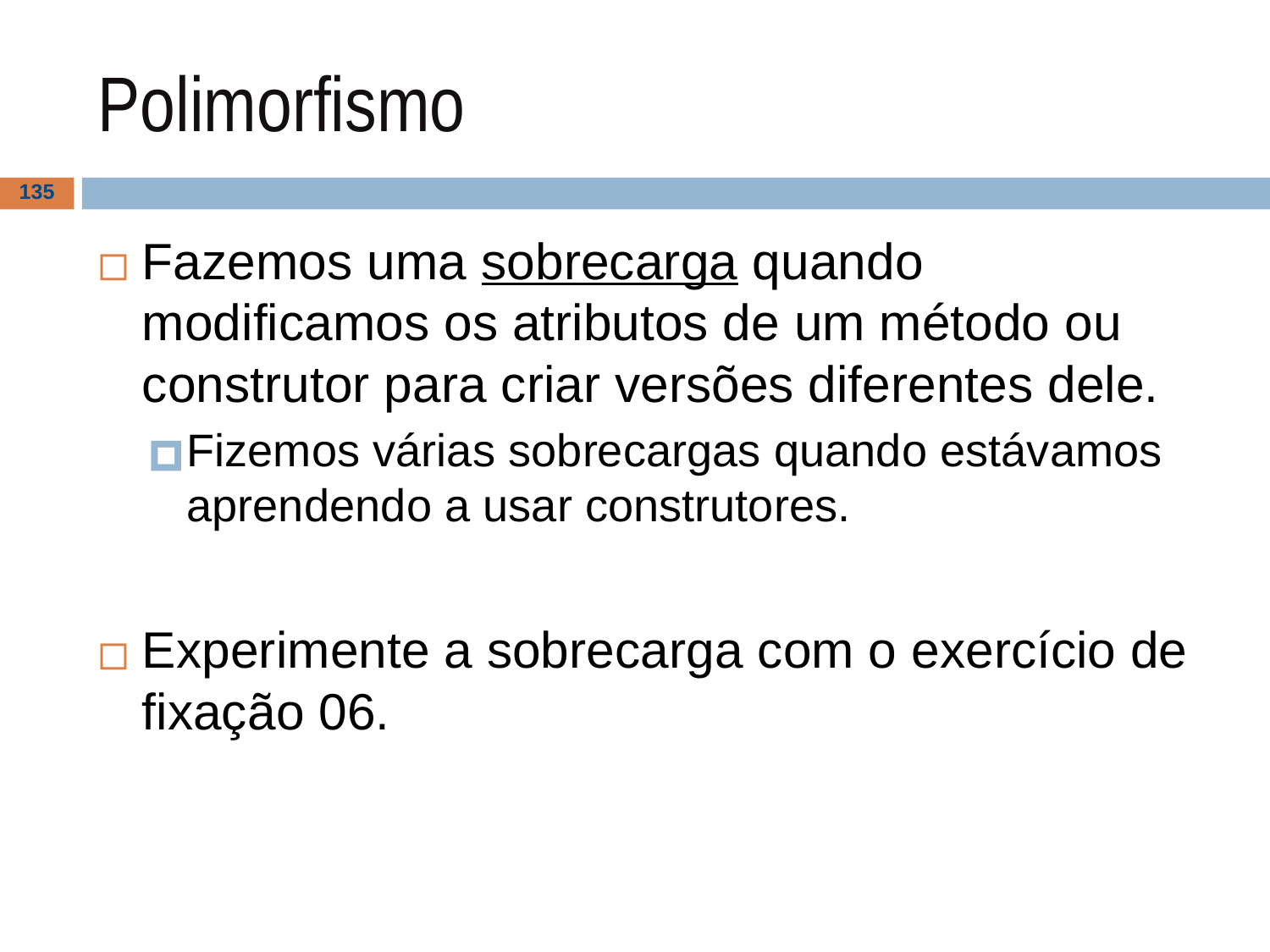

# Polimorfismo
135
Fazemos uma sobrecarga quando modificamos os atributos de um método ou construtor para criar versões diferentes dele.
Fizemos várias sobrecargas quando estávamos aprendendo a usar construtores.

Experimente a sobrecarga com o exercício de fixação 06.